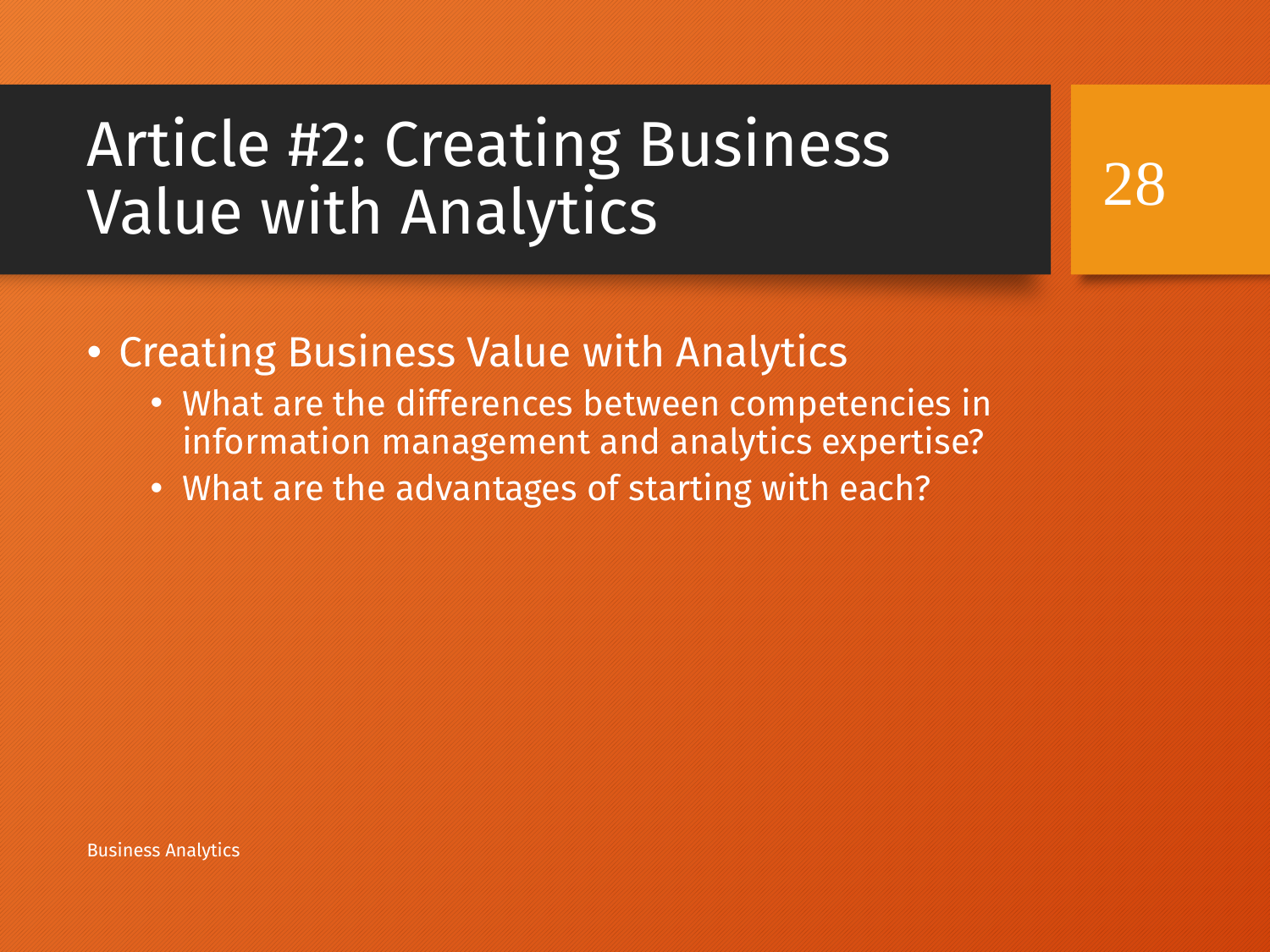

# Article #2: Creating Business Value with Analytics
28
Creating Business Value with Analytics
What are the differences between competencies in information management and analytics expertise?
What are the advantages of starting with each?

Business Analytics